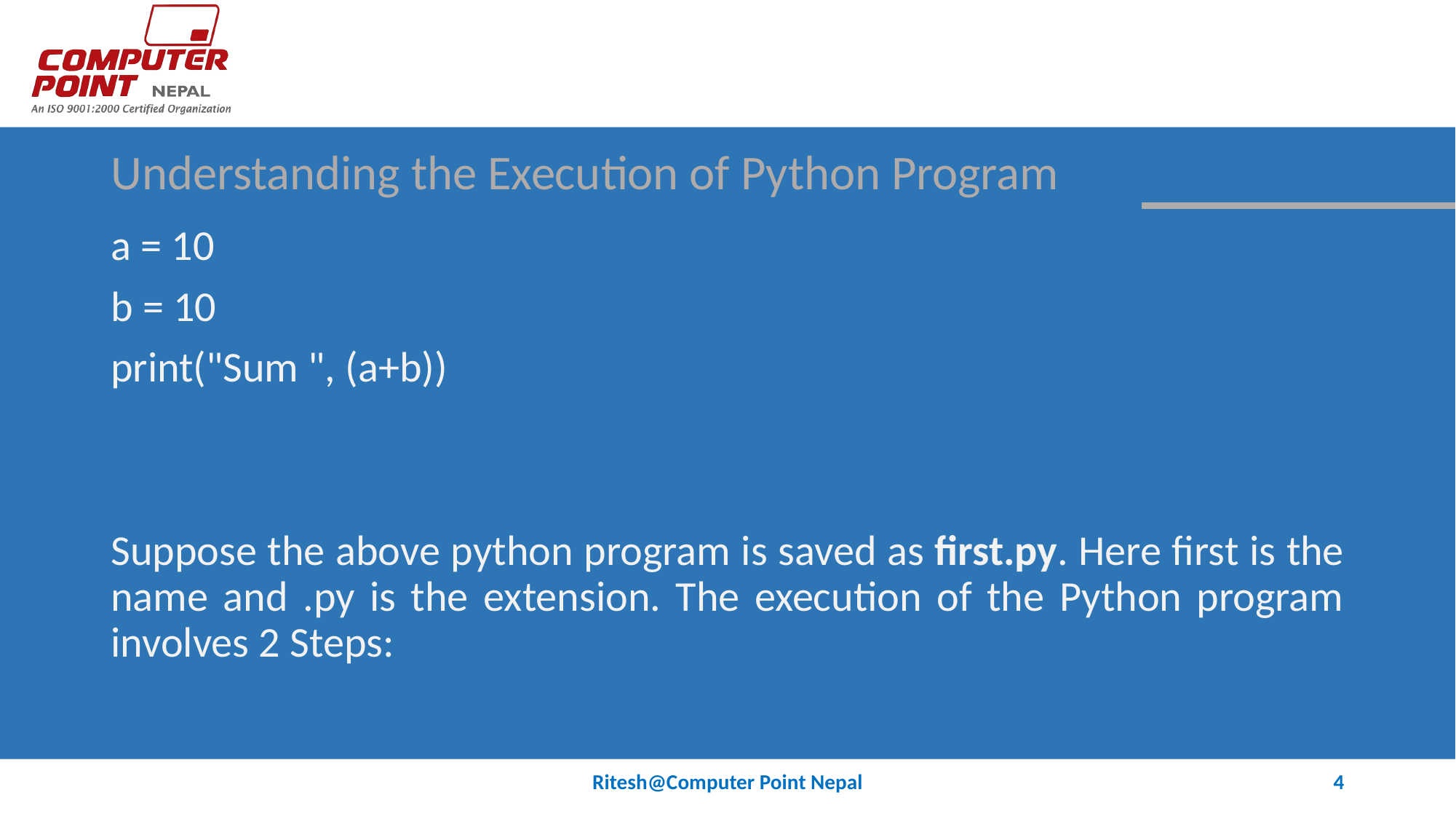

# Understanding the Execution of Python Program
a = 10
b = 10
print("Sum ", (a+b))

Suppose the above python program is saved as first.py. Here first is the name and .py is the extension. The execution of the Python program involves 2 Steps:

Ritesh@Computer Point Nepal

4